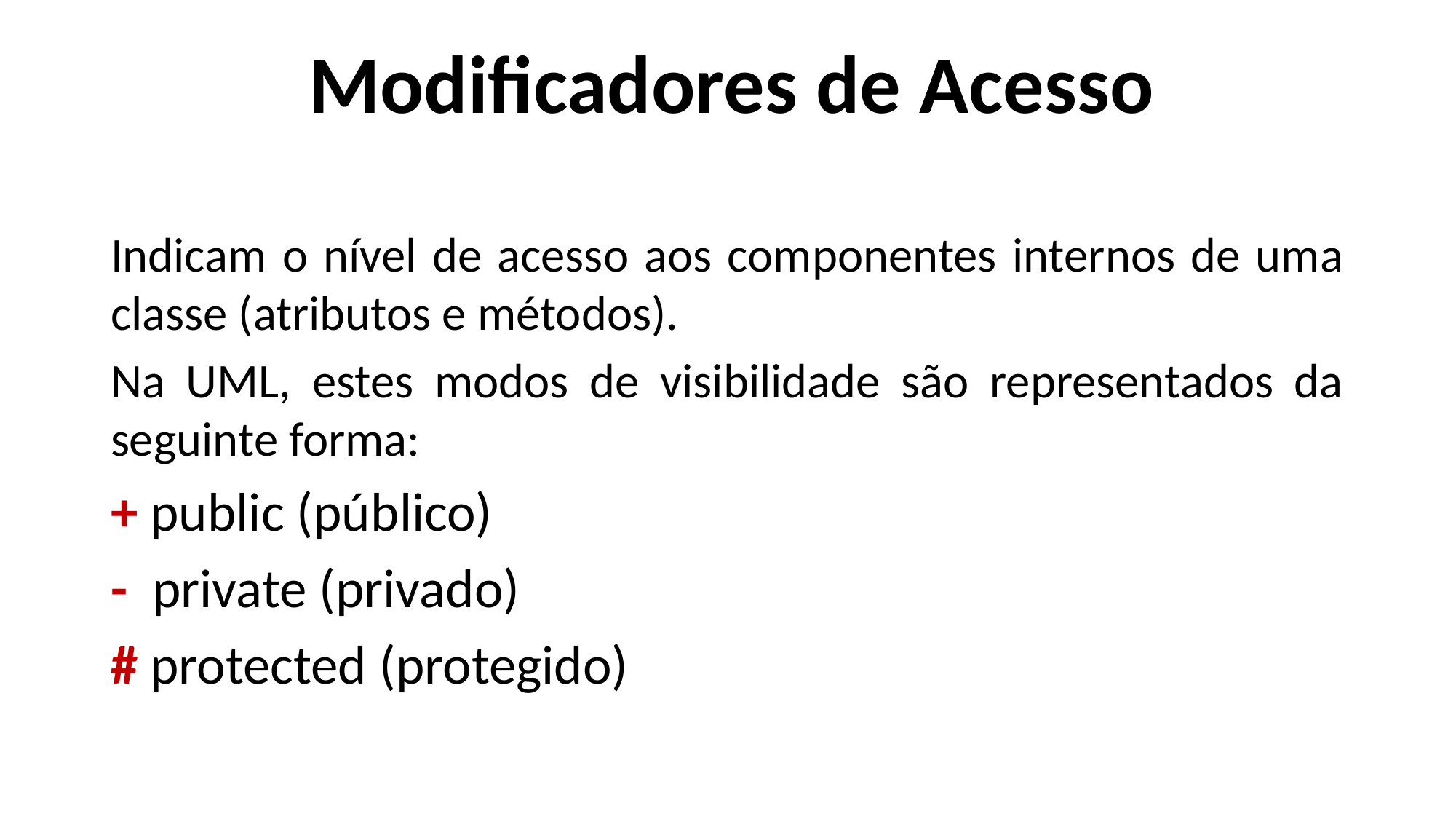

Modificadores de Acesso
Indicam o nível de acesso aos componentes internos de uma classe (atributos e métodos).
Na UML, estes modos de visibilidade são representados da seguinte forma:
+ public (público)
-  private (privado)
# protected (protegido)